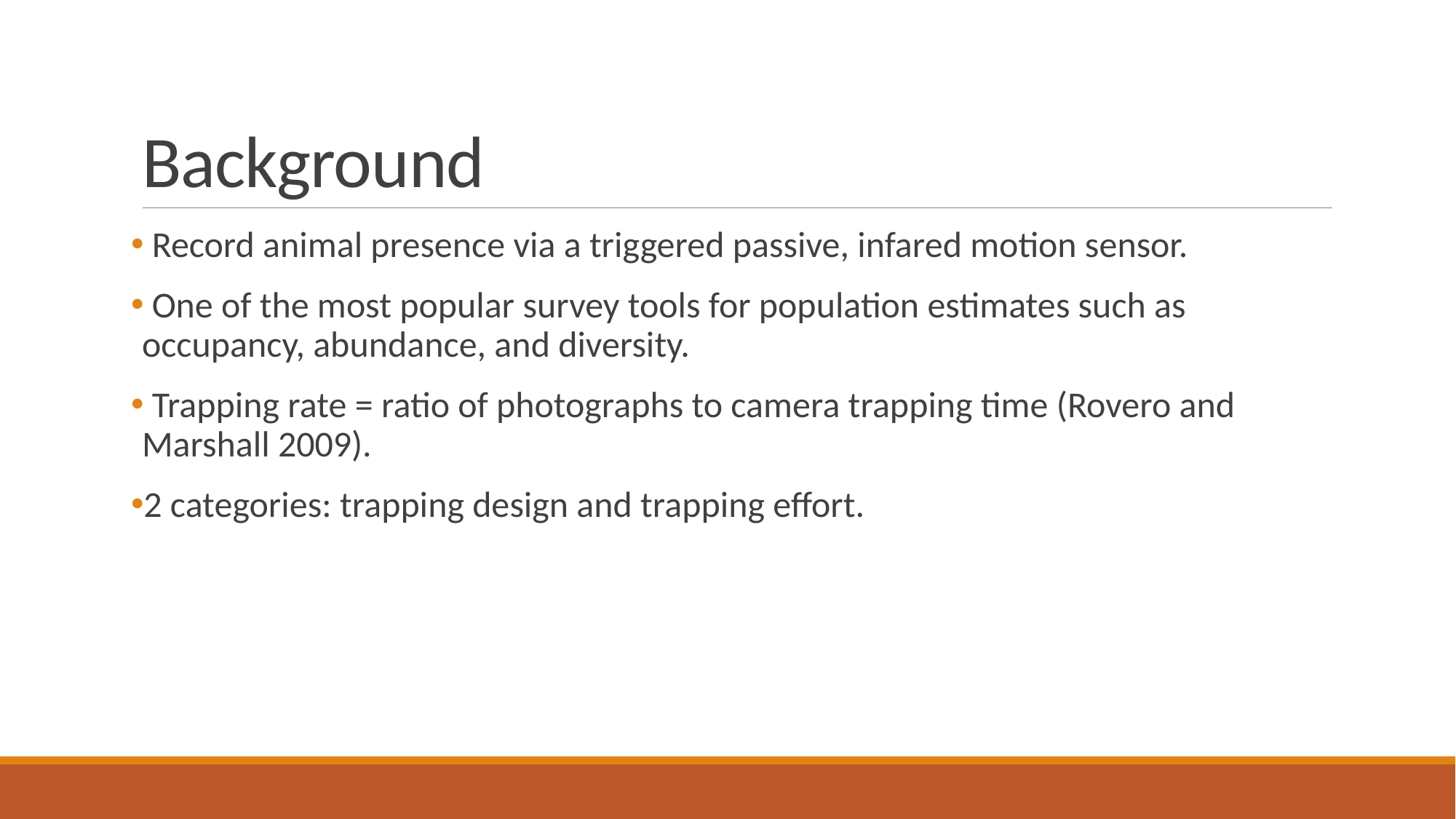

# Background
 Record animal presence via a triggered passive, infared motion sensor.
 One of the most popular survey tools for population estimates such as occupancy, abundance, and diversity.
 Trapping rate = ratio of photographs to camera trapping time (Rovero and Marshall 2009).
2 categories: trapping design and trapping effort.